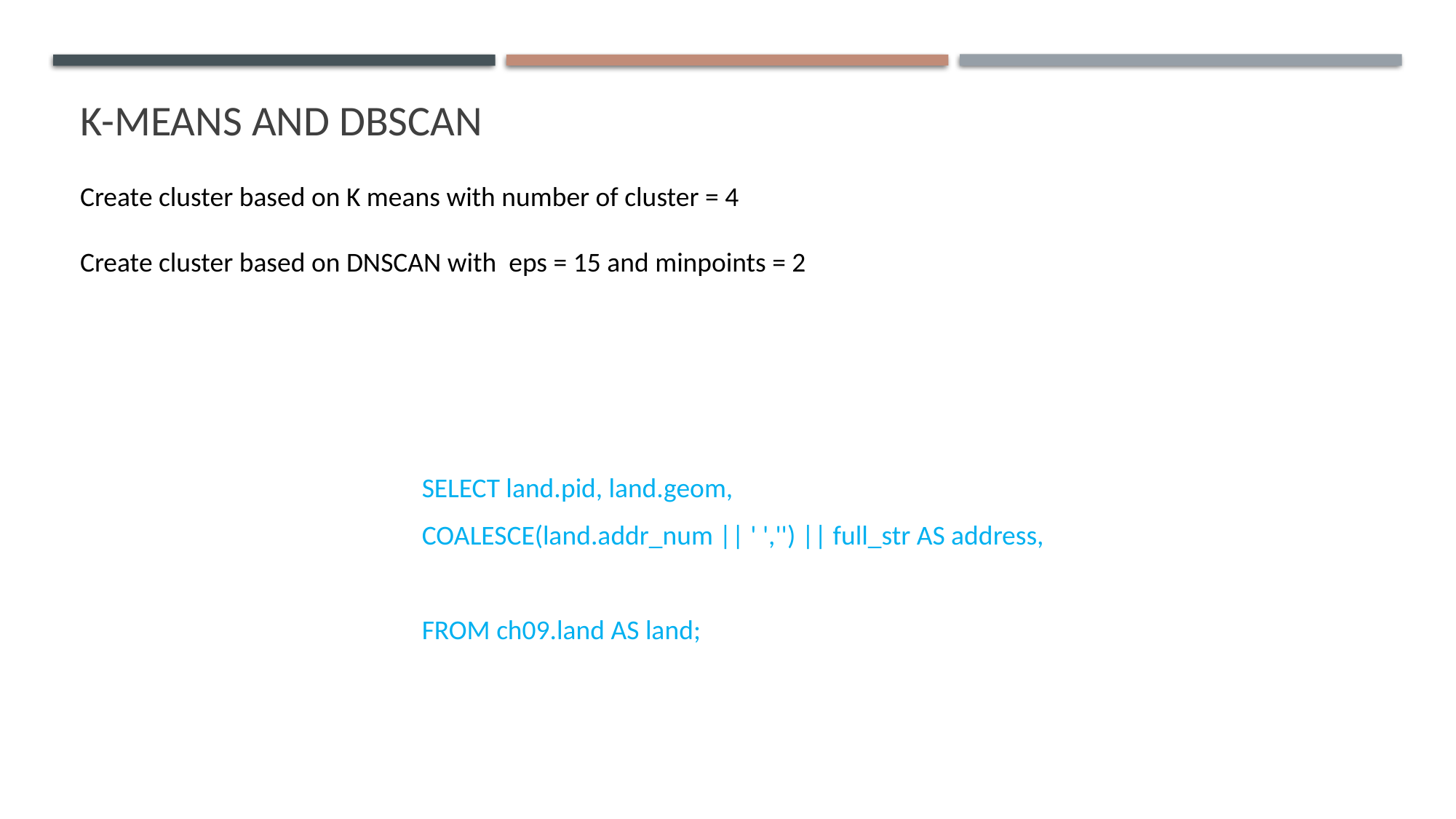

# K-means and dbscan
Create cluster based on K means with number of cluster = 4

Create cluster based on DNSCAN with  eps = 15 and minpoints = 2
SELECT land.pid, land.geom,
COALESCE(land.addr_num || ' ','') || full_str AS address,

FROM ch09.land AS land;